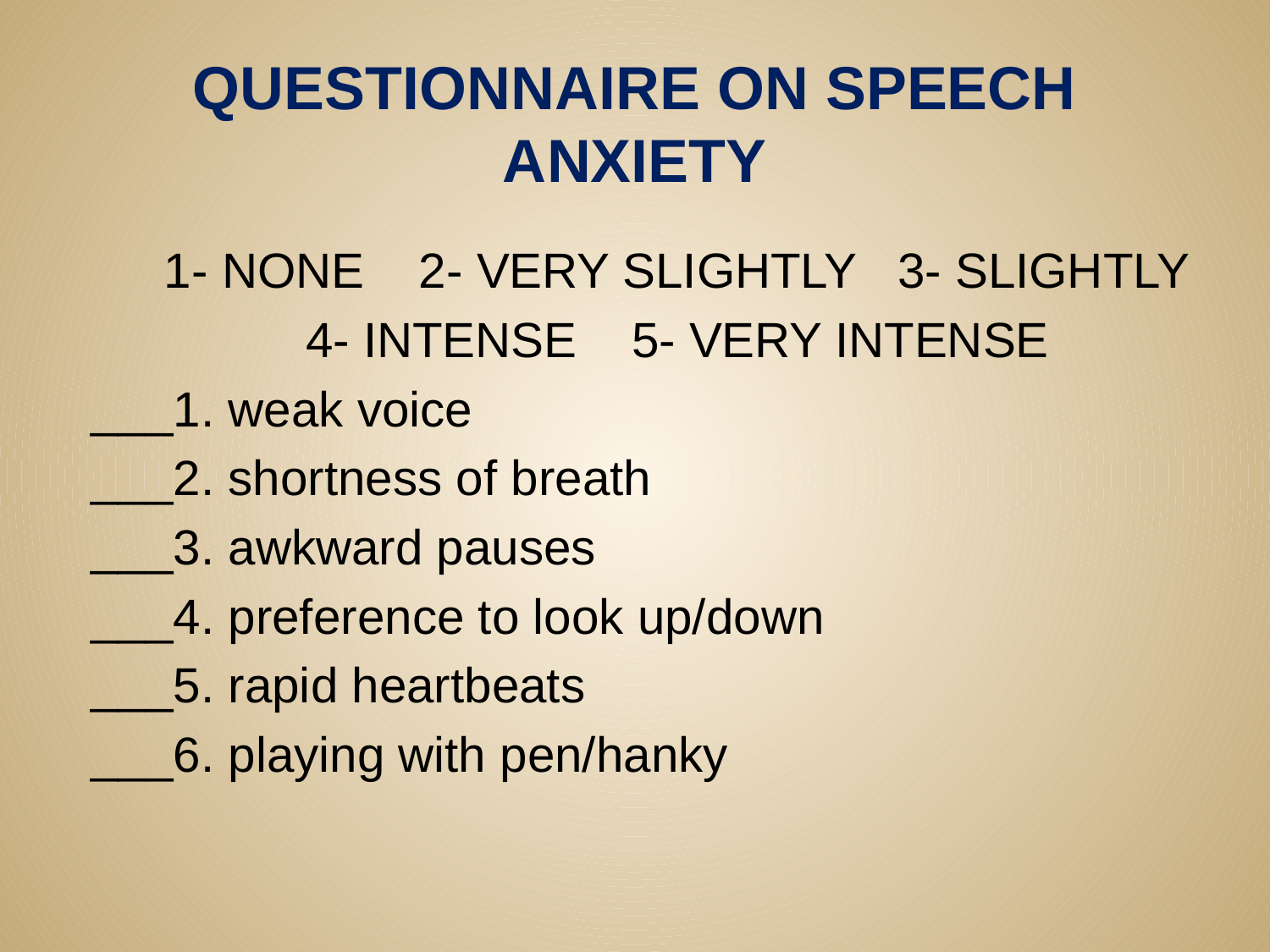

# QUESTIONNAIRE ON SPEECH ANXIETY
1- NONE    2- VERY SLIGHTLY   3- SLIGHTLY
4- INTENSE    5- VERY INTENSE
___1. weak voice
___2. shortness of breath
___3. awkward pauses
___4. preference to look up/down
___5. rapid heartbeats
___6. playing with pen/hanky